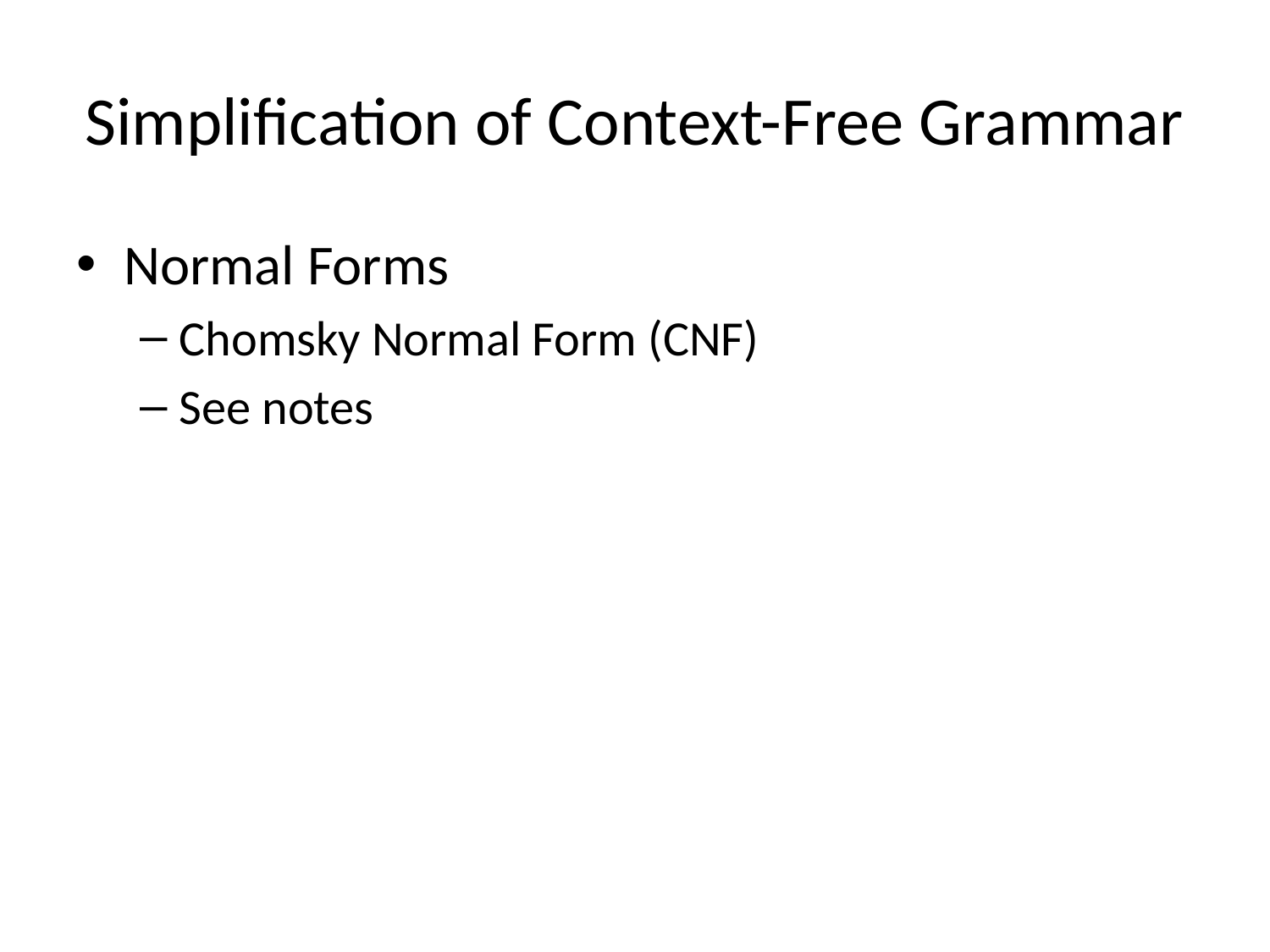

# Simplification of Context-Free Grammar
Normal Forms
Chomsky Normal Form (CNF)
See notes